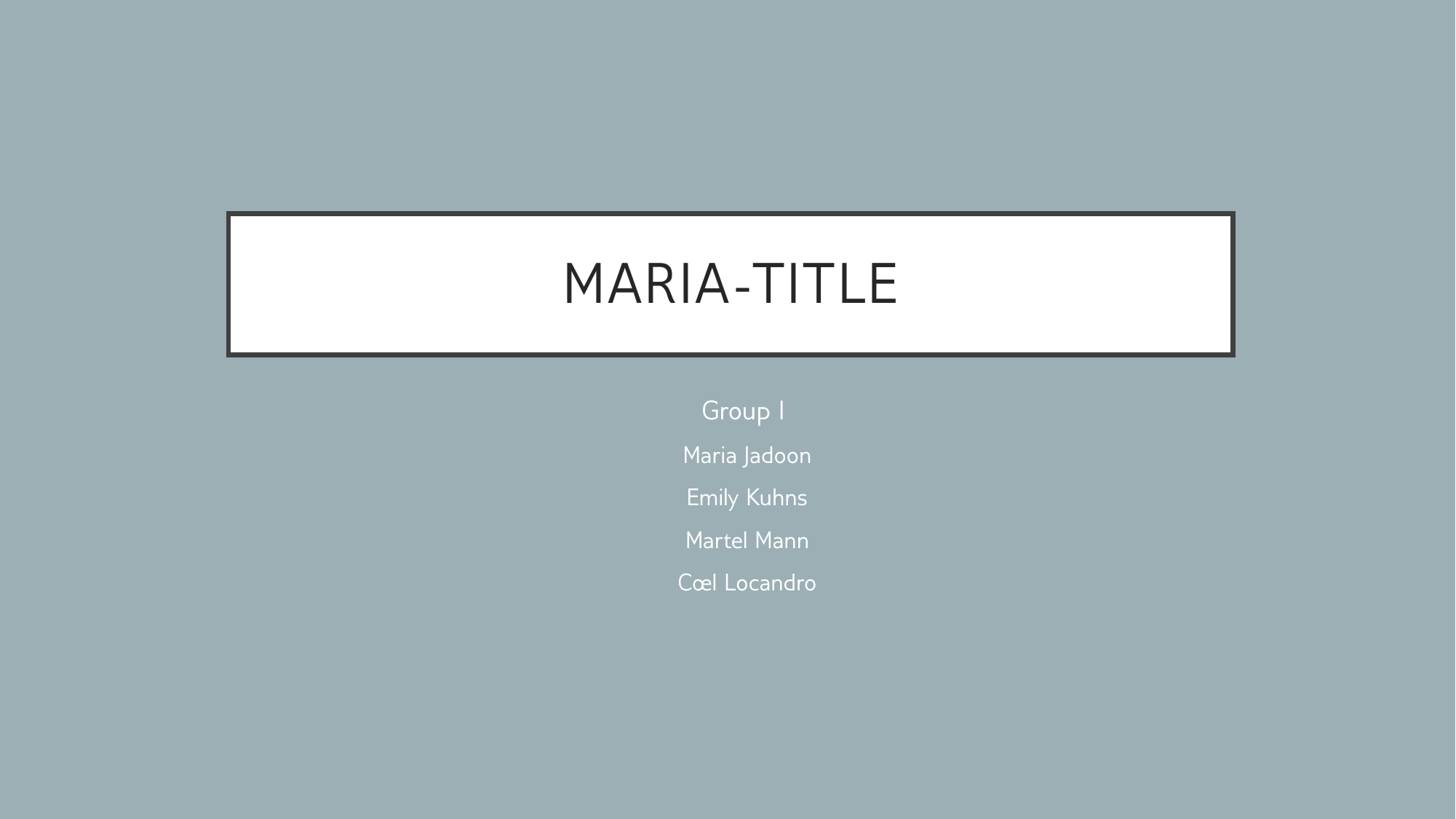

# MARIA-TITLE
Group I
Maria Jadoon
Emily Kuhns
Martel Mann
Coel Locandro